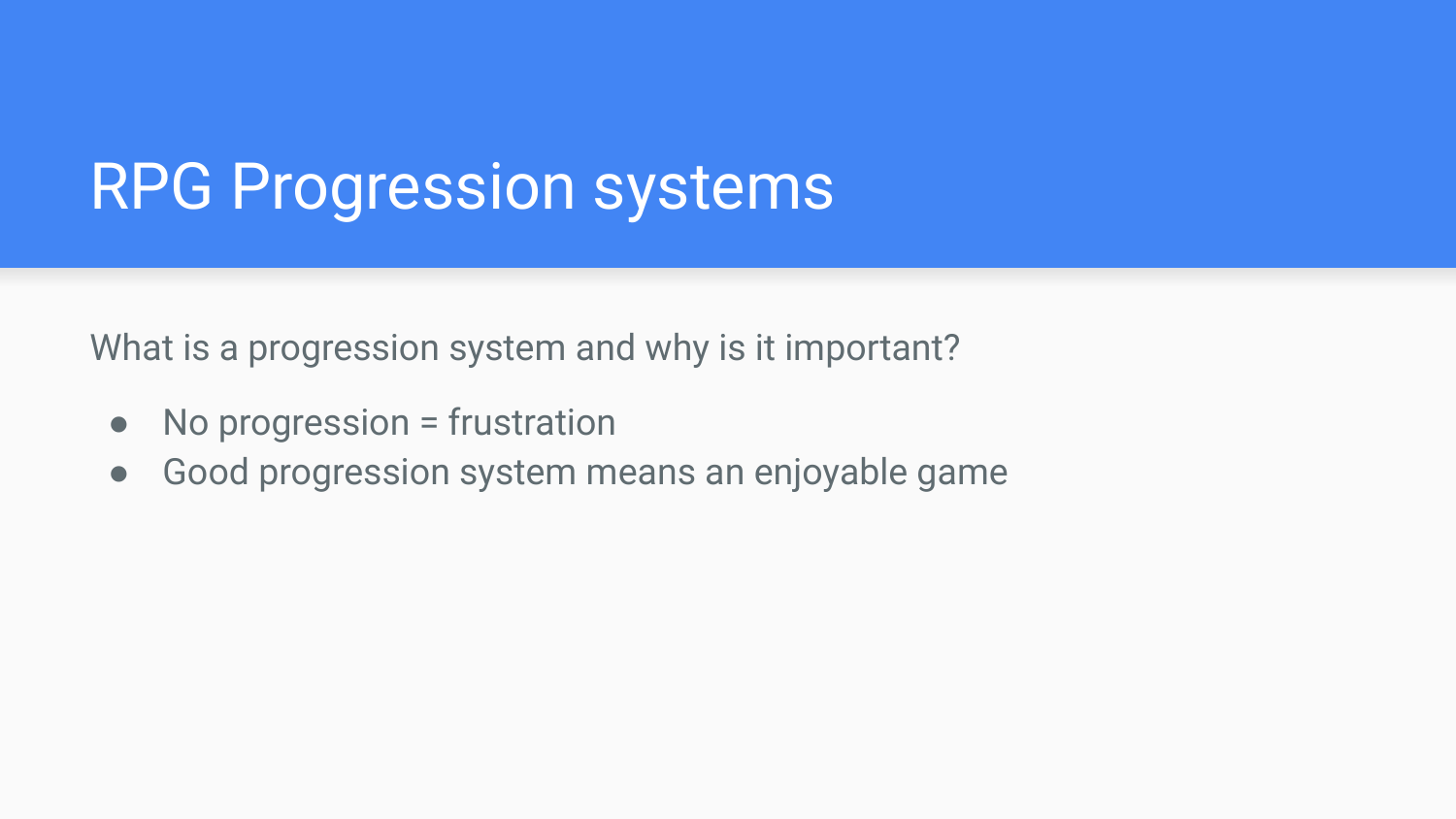

# RPG Progression systems
What is a progression system and why is it important?
No progression = frustration
Good progression system means an enjoyable game